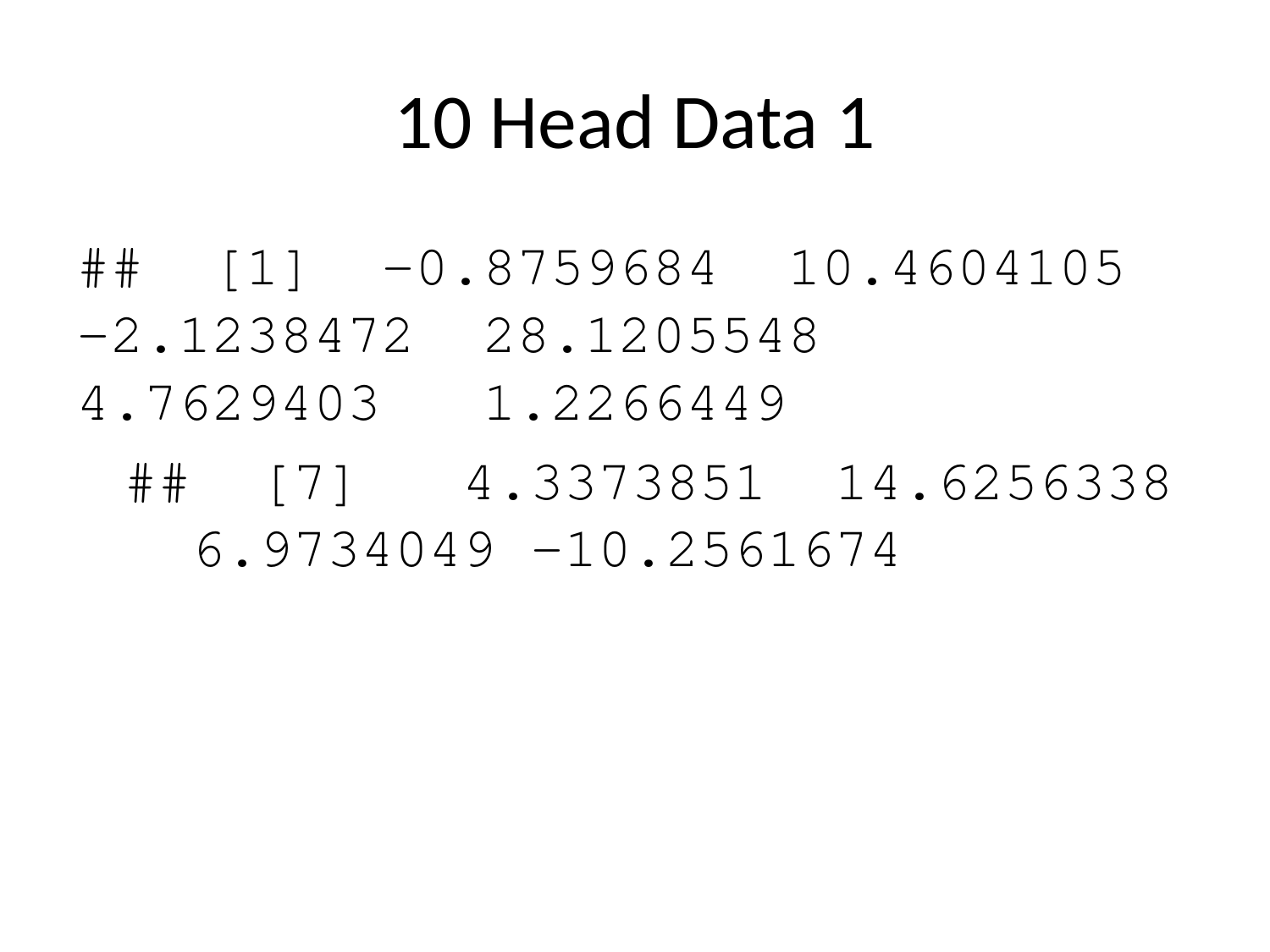

# 10 Head Data 1
##  [1]  -0.8759684  10.4604105  -2.1238472  28.1205548   4.7629403   1.2266449
##  [7]   4.3373851  14.6256338   6.9734049 -10.2561674